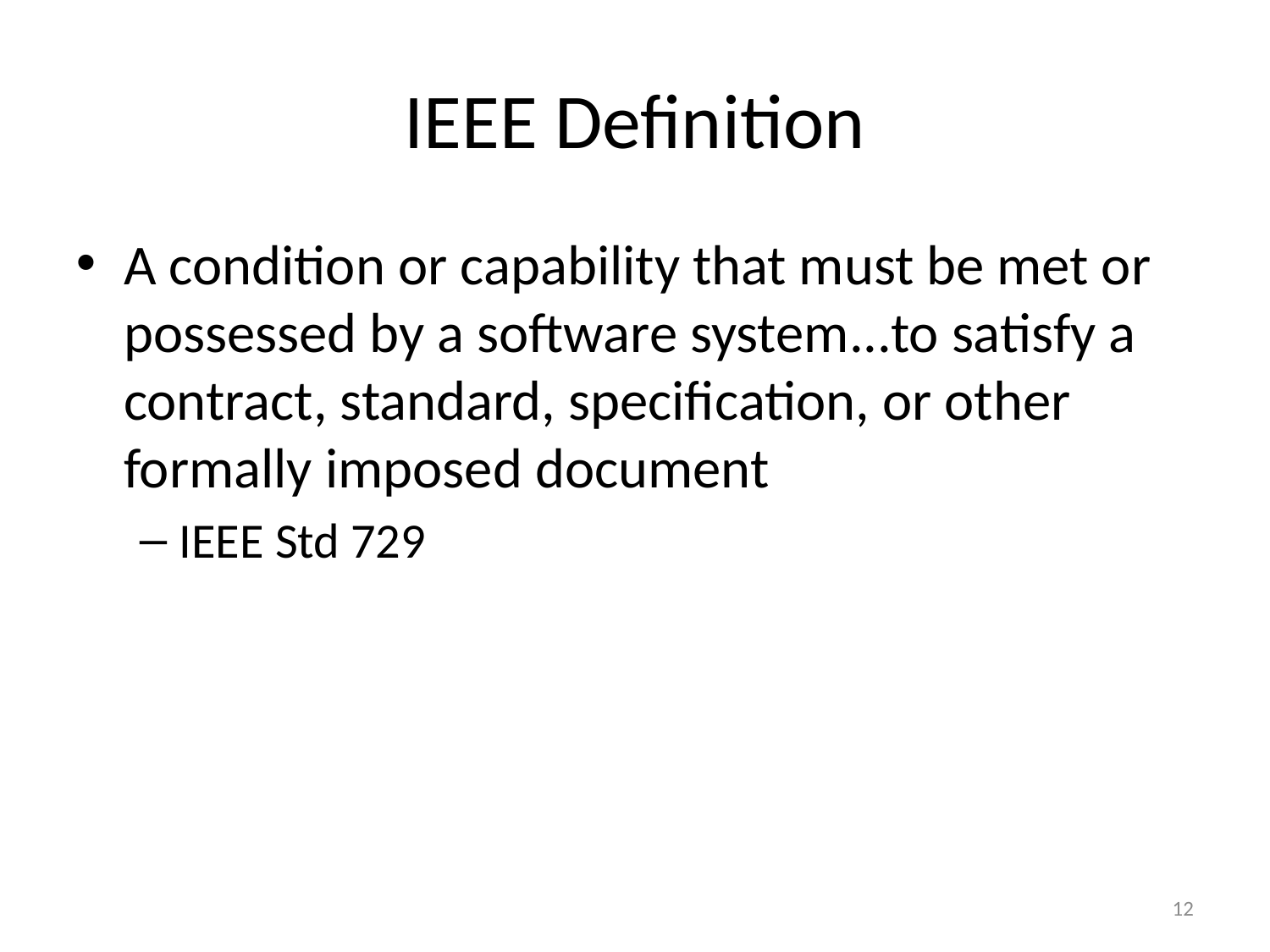

# IEEE Definition
A condition or capability that must be met or possessed by a software system...to satisfy a contract, standard, specification, or other formally imposed document
IEEE Std 729
12